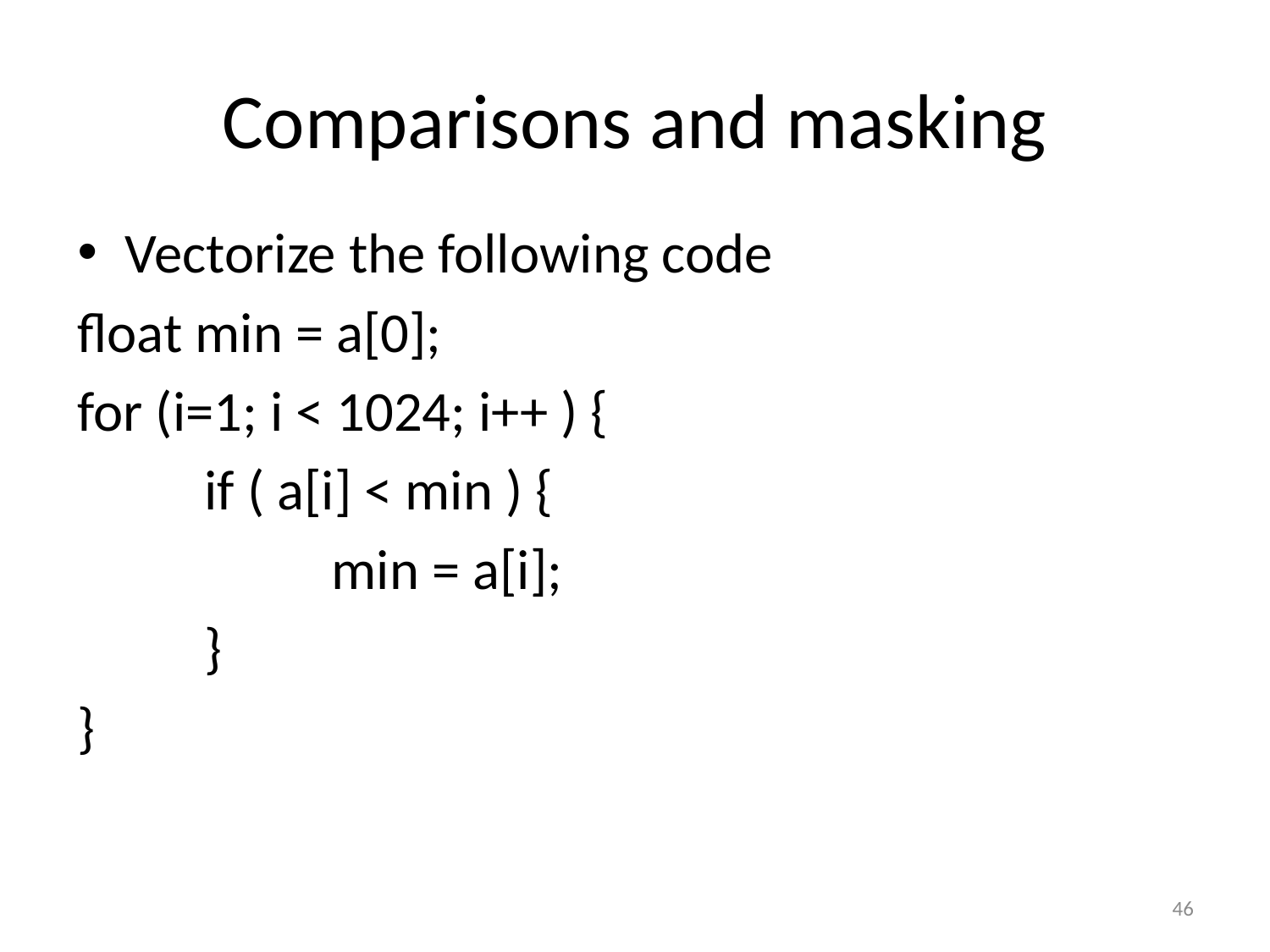

# Comparisons and masking
Vectorize the following code
float min = a[0];
for (i=1; i < 1024; i++ ) {
	if ( a[i] < min ) {
		min = a[i];
	}
}
46